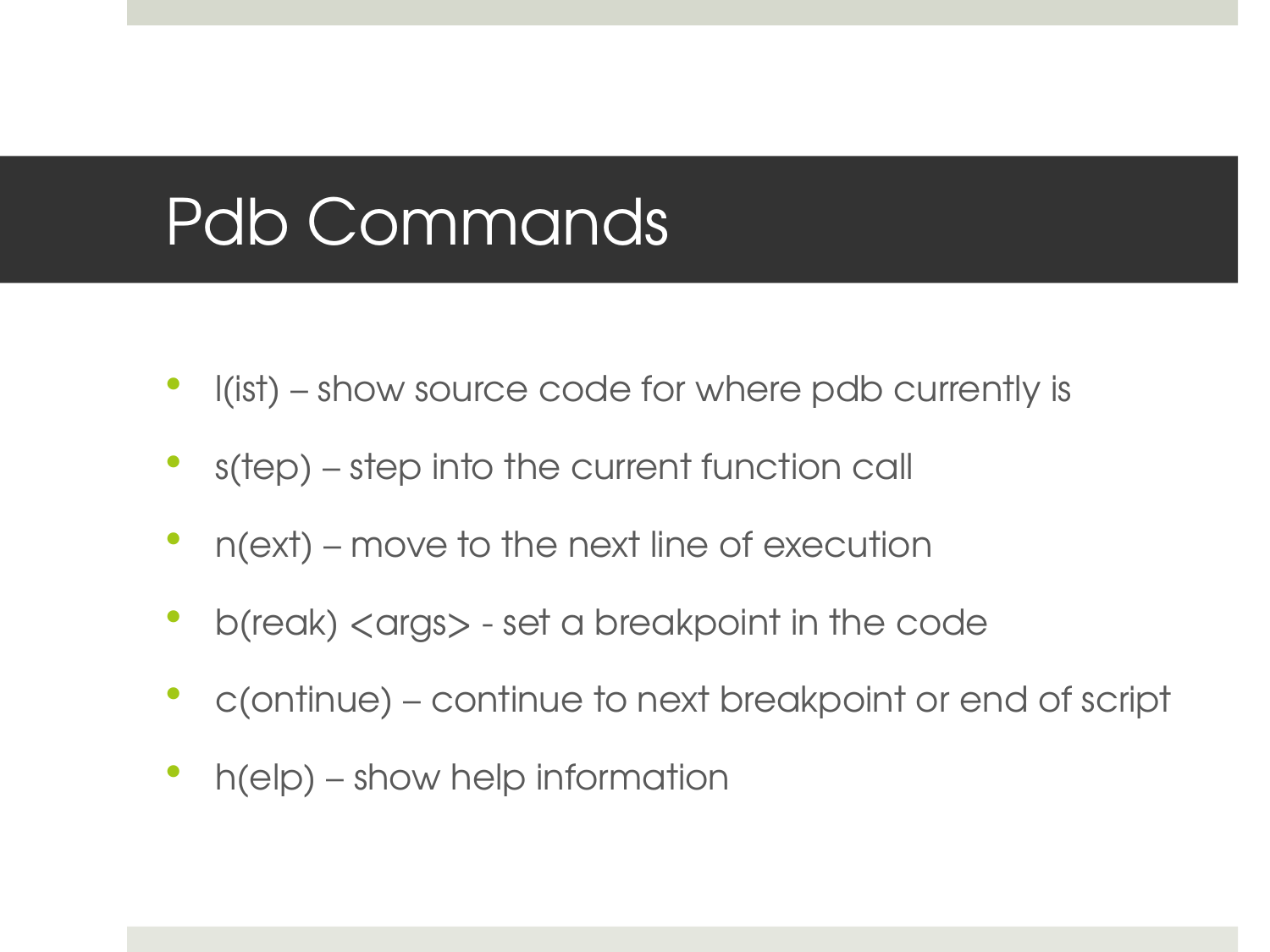

# Pdb Commands
l(ist) – show source code for where pdb currently is
s(tep) – step into the current function call
n(ext) – move to the next line of execution
b(reak) <args> - set a breakpoint in the code
c(ontinue) – continue to next breakpoint or end of script
h(elp) – show help information